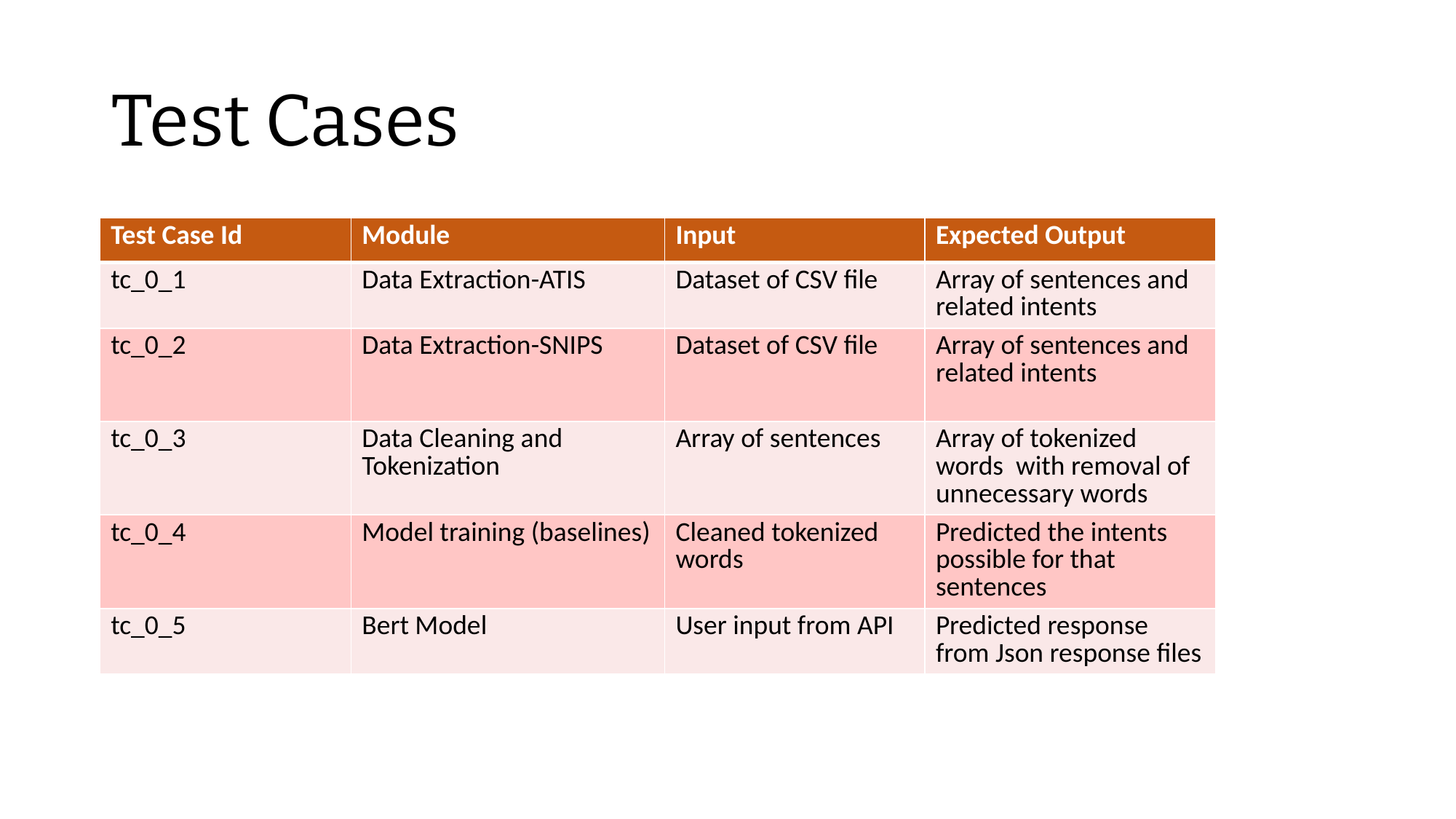

# Test Cases
| Test Case Id | Module | Input | Expected Output |
| --- | --- | --- | --- |
| tc\_0\_1 | Data Extraction-ATIS | Dataset of CSV file | Array of sentences and related intents |
| tc\_0\_2 | Data Extraction-SNIPS | Dataset of CSV file | Array of sentences and related intents |
| tc\_0\_3 | Data Cleaning and Tokenization | Array of sentences | Array of tokenized words with removal of unnecessary words |
| tc\_0\_4 | Model training (baselines) | Cleaned tokenized words | Predicted the intents possible for that sentences |
| tc\_0\_5 | Bert Model | User input from API | Predicted response from Json response files |